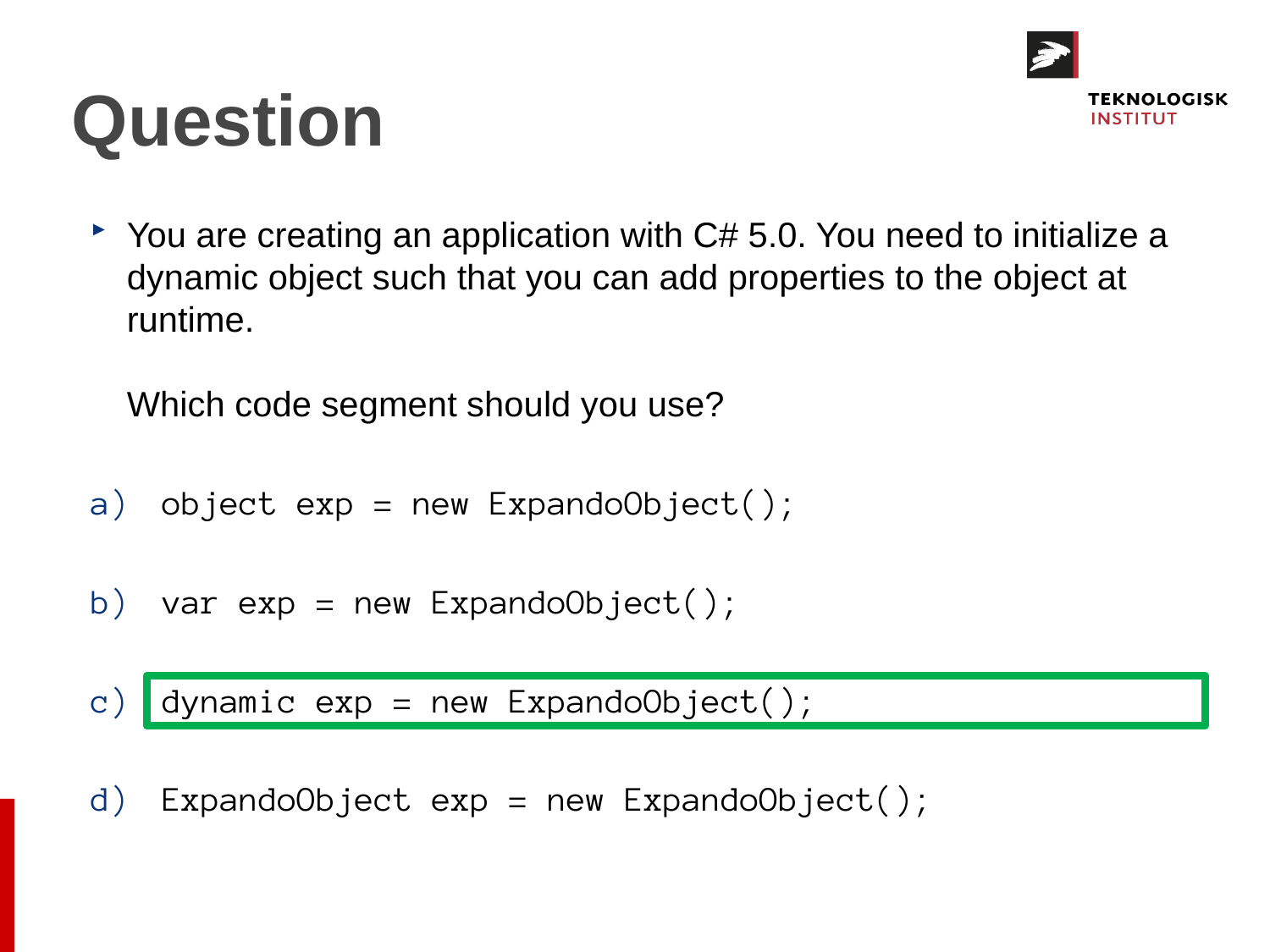

# Question
You are creating an application with C# 5.0. You need to initialize a dynamic object such that you can add properties to the object at runtime.
Which code segment should you use?

object exp = new ExpandoObject();

var exp = new ExpandoObject();

dynamic exp = new ExpandoObject();

ExpandoObject exp = new ExpandoObject();